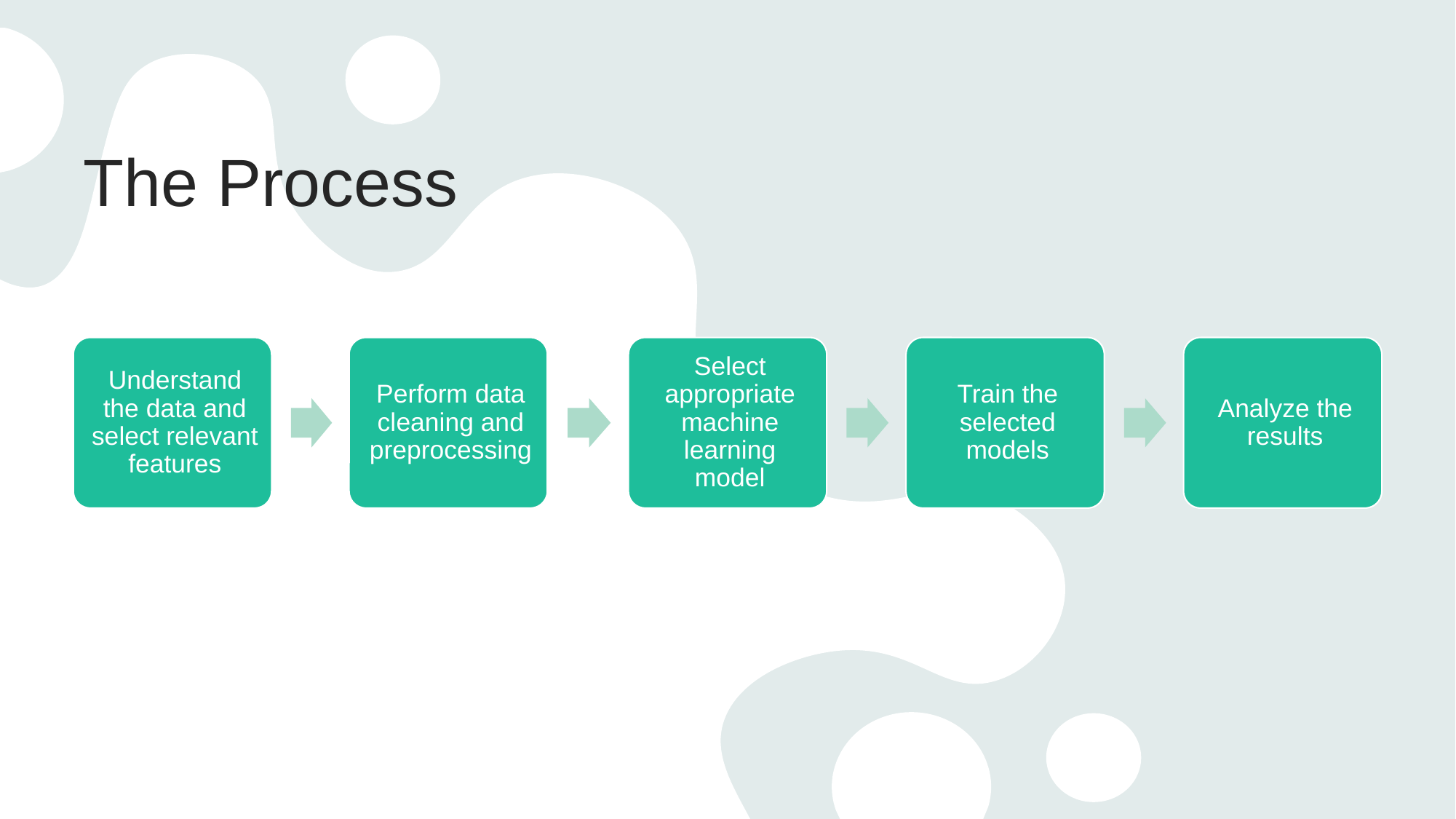

# The Process
Understand the data and select relevant features

Perform data cleaning and preprocessing

Select appropriate machine learning model

Train the selected models

Analyze the results